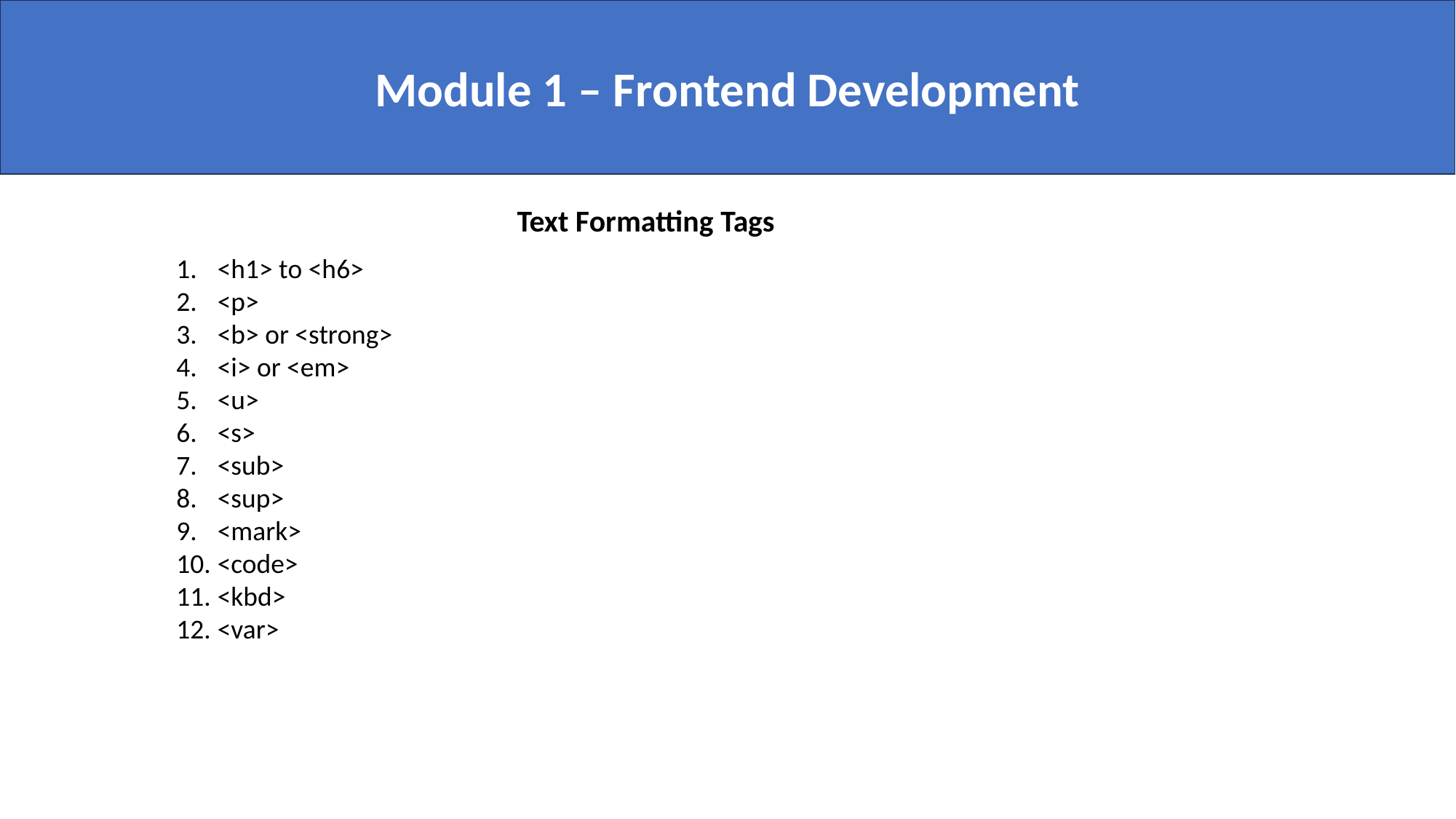

Module 1 – Frontend Development
Text Formatting Tags
<h1> to <h6>
<p>
<b> or <strong>
<i> or <em>
<u>
<s>
<sub>
<sup>
<mark>
<code>
<kbd>
<var>